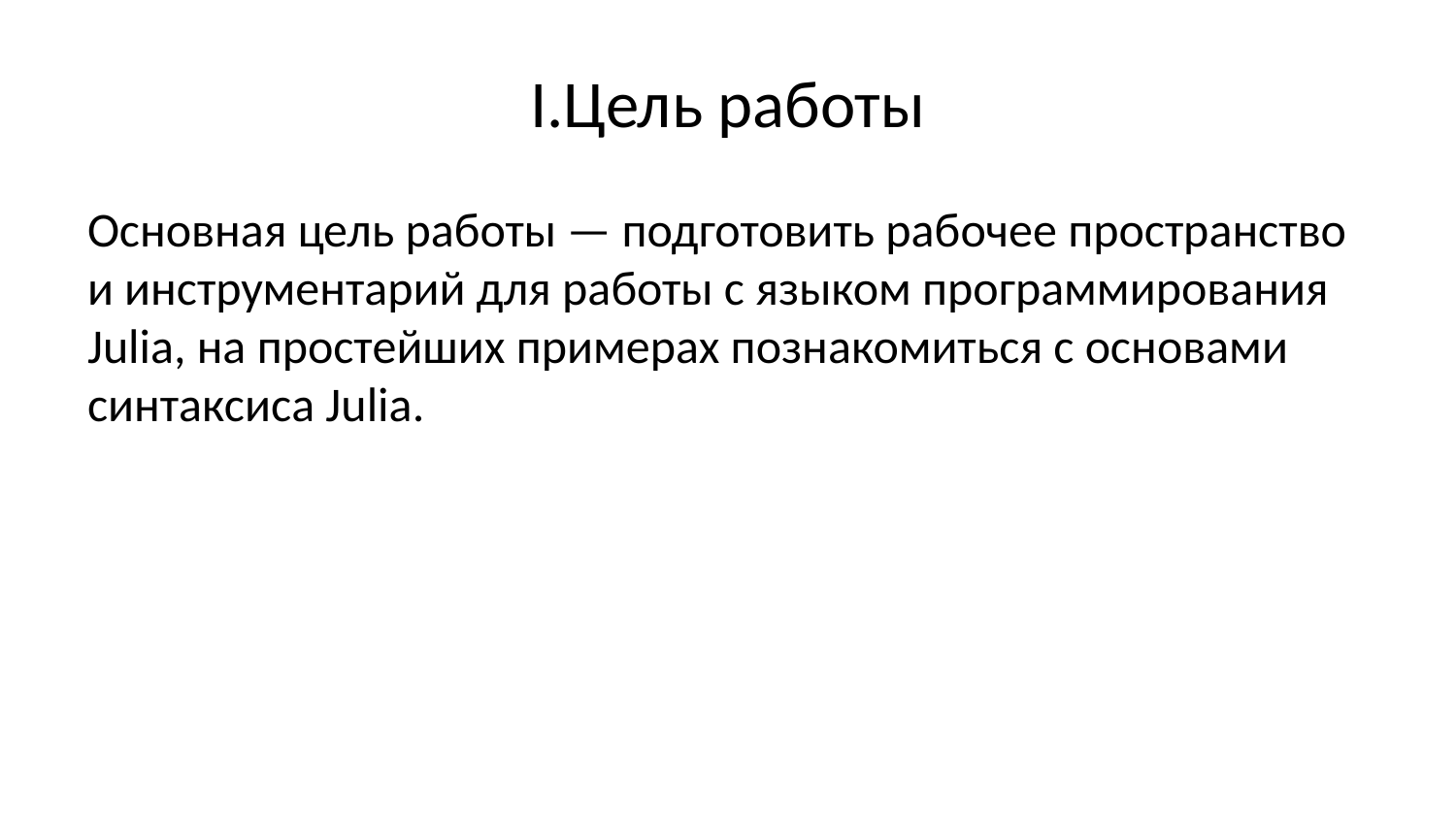

# I.Цель работы
Основная цель работы — подготовить рабочее пространство и инструментарий для работы с языком программирования Julia, на простейших примерах познакомиться с основами синтаксиса Julia.